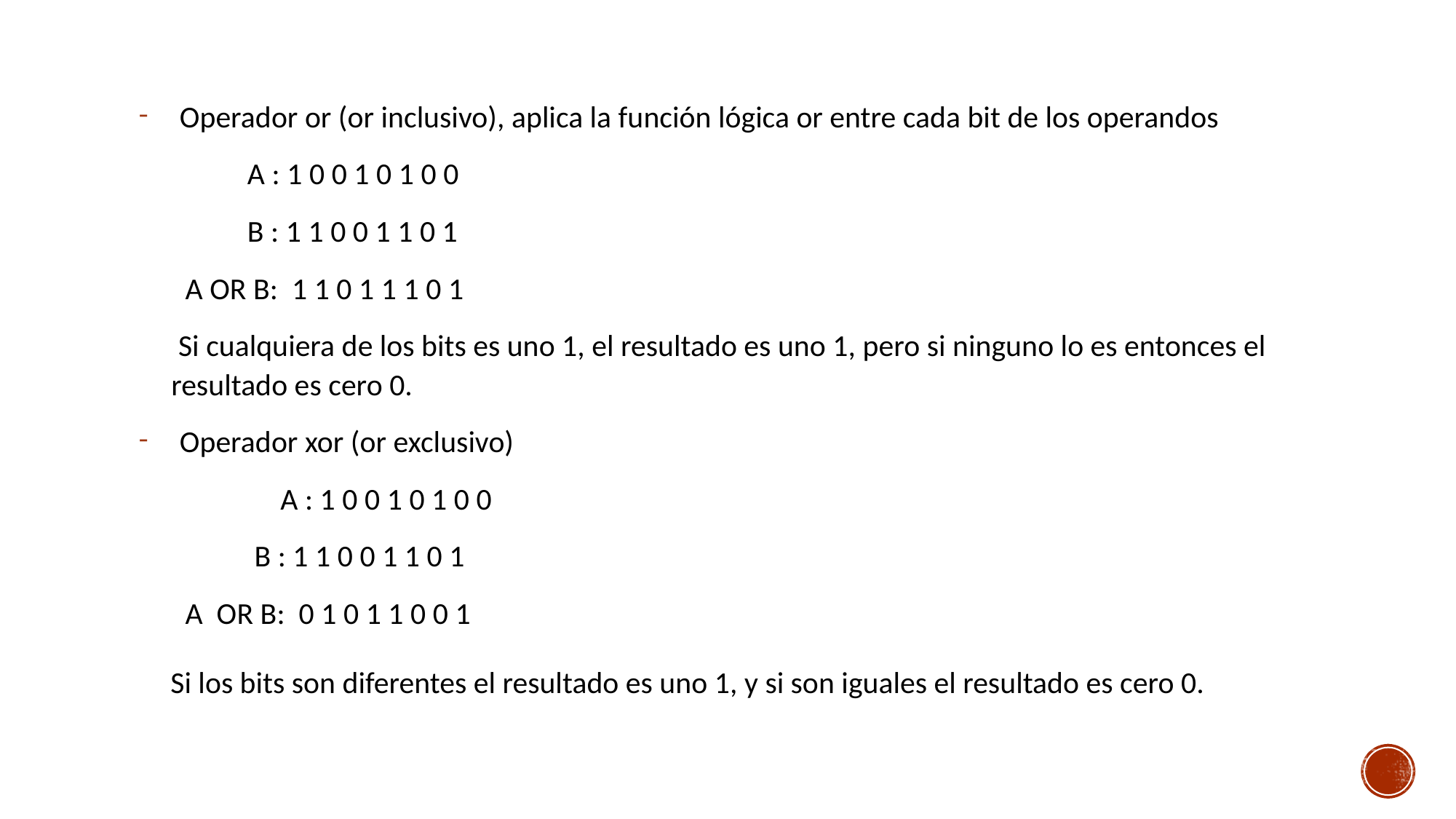

Operador or (or inclusivo), aplica la función lógica or entre cada bit de los operandos
           A : 1 0 0 1 0 1 0 0
           B : 1 1 0 0 1 1 0 1
  A OR B:  1 1 0 1 1 1 0 1
 Si cualquiera de los bits es uno 1, el resultado es uno 1, pero si ninguno lo es entonces el resultado es cero 0.
Operador xor (or exclusivo)
 	A : 1 0 0 1 0 1 0 0
            B : 1 1 0 0 1 1 0 1
  A  OR B:  0 1 0 1 1 0 0 1
Si los bits son diferentes el resultado es uno 1, y si son iguales el resultado es cero 0.